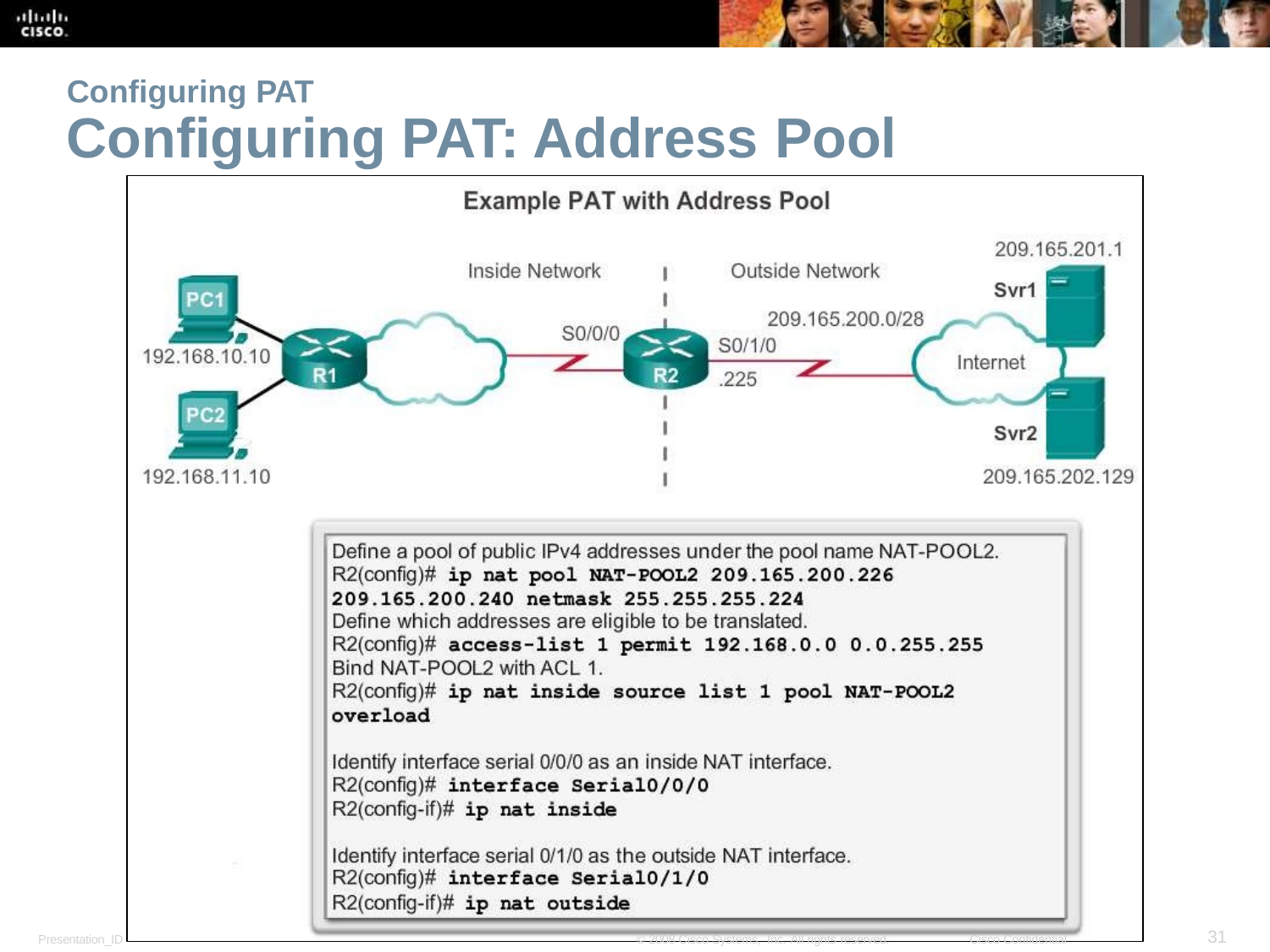

Configuring PAT
# Configuring PAT: Address Pool

31
Presentation_ID
© 2008 Cisco Systems,  Inc. All rights reserved.	Cisco Confidential